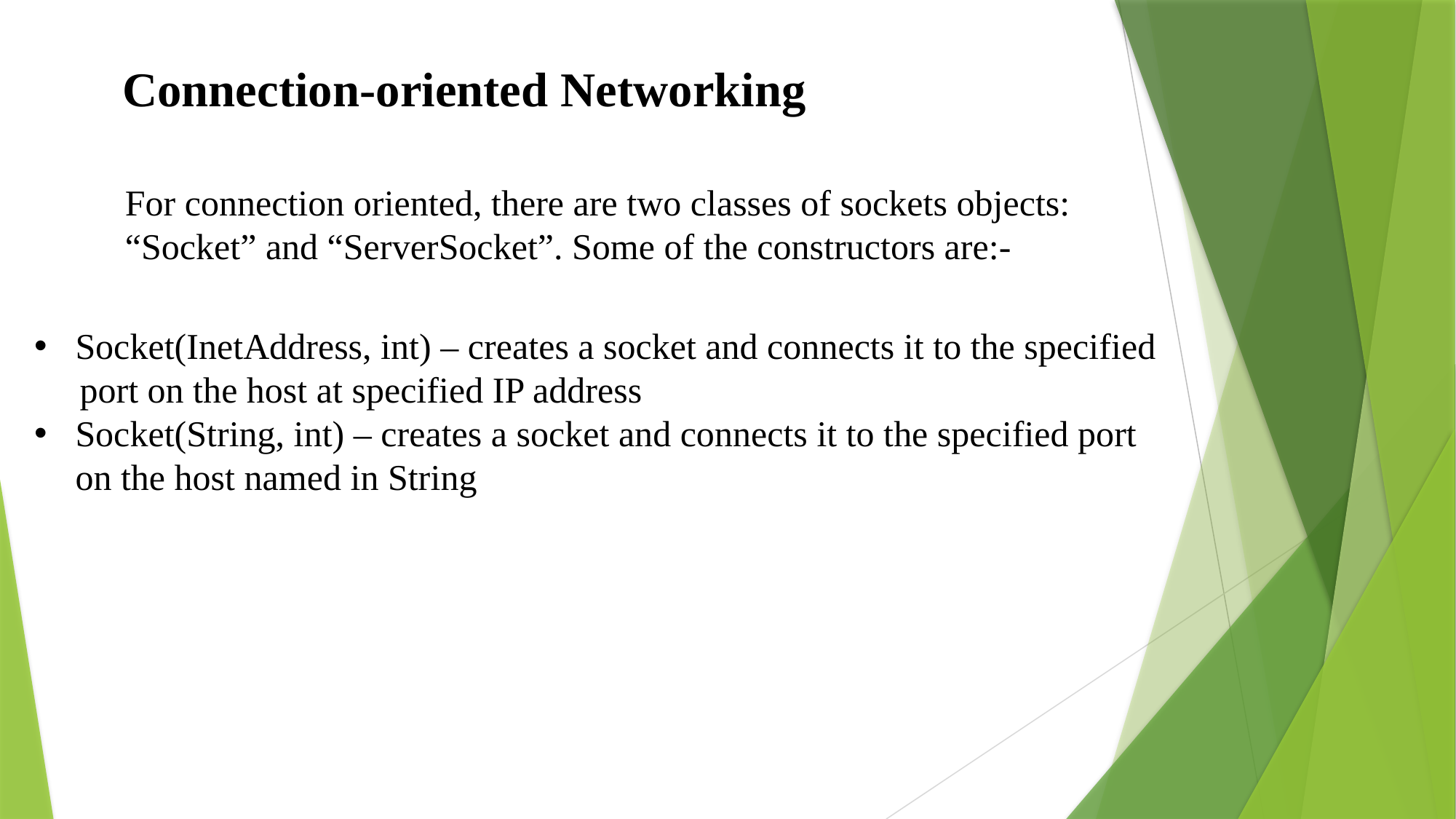

Connection-oriented Networking
For connection oriented, there are two classes of sockets objects:
“Socket” and “ServerSocket”. Some of the constructors are:-
Socket(InetAddress, int) – creates a socket and connects it to the specified
     port on the host at specified IP address
Socket(String, int) – creates a socket and connects it to the specified port on the host named in String